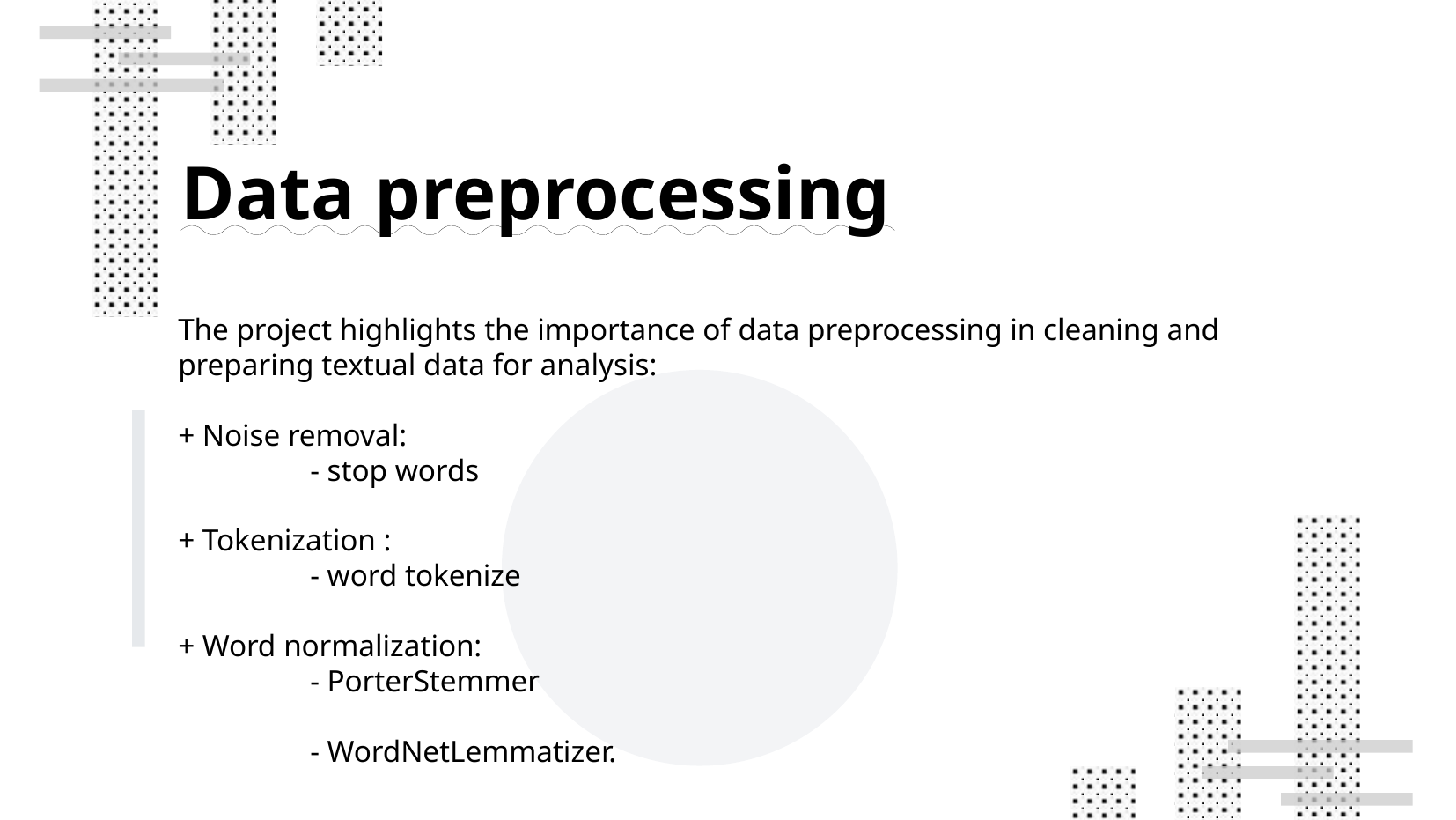

Data preprocessing
The project highlights the importance of data preprocessing in cleaning and preparing textual data for analysis:

+ Noise removal:
	- stop words

+ Tokenization :
	- word tokenize

+ Word normalization:
	- PorterStemmer

	- WordNetLemmatizer.